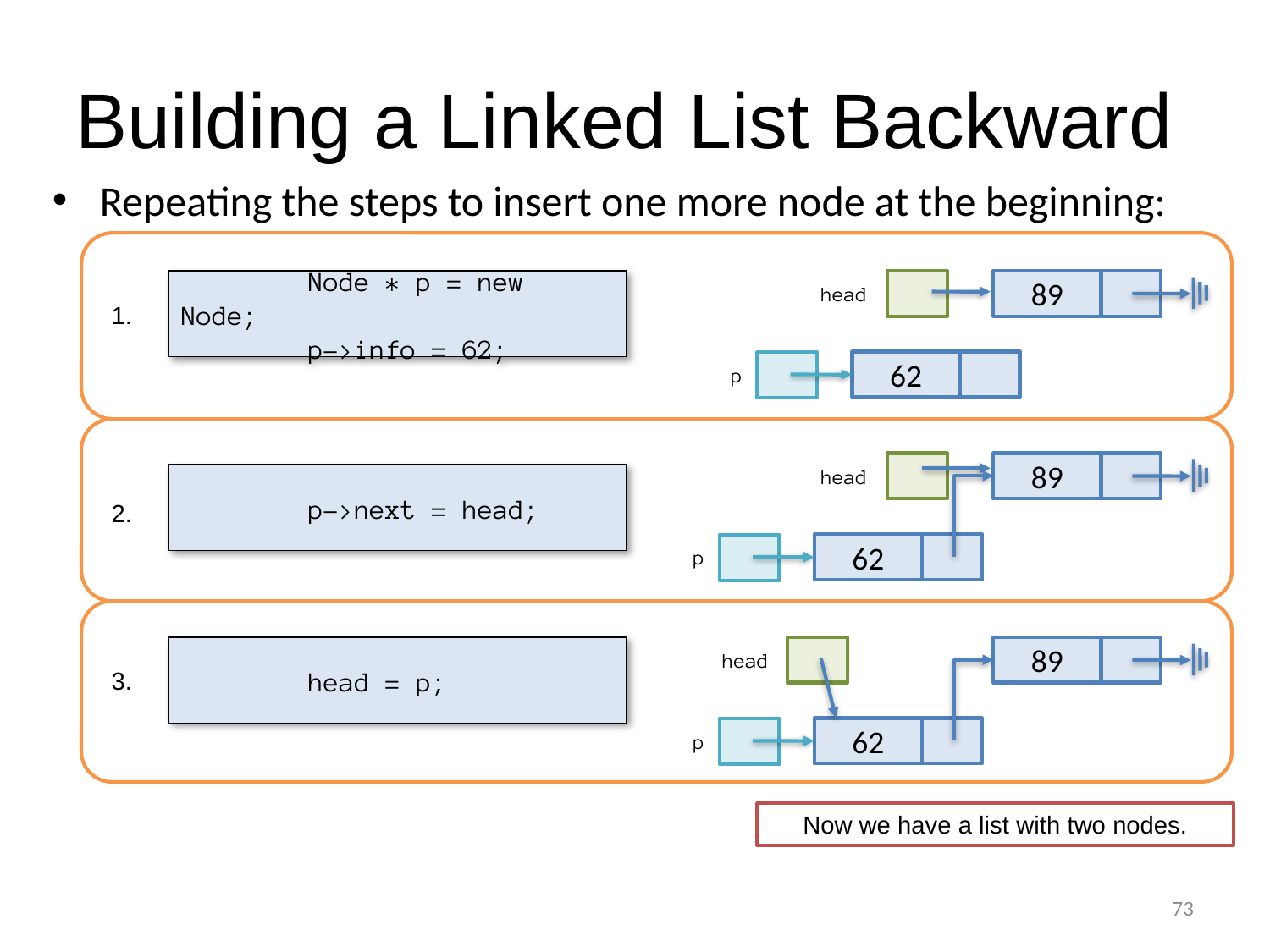

Building a Linked List Backward
Repeating the steps to insert one more node at the beginning:

	Node * p = new Node;
	p->info = 62;

89

head

1.

62

p

89

head

	p->next = head;

2.

62

p

	head = p;

89

head

3.

62

p

Now we have a list with two nodes.
73